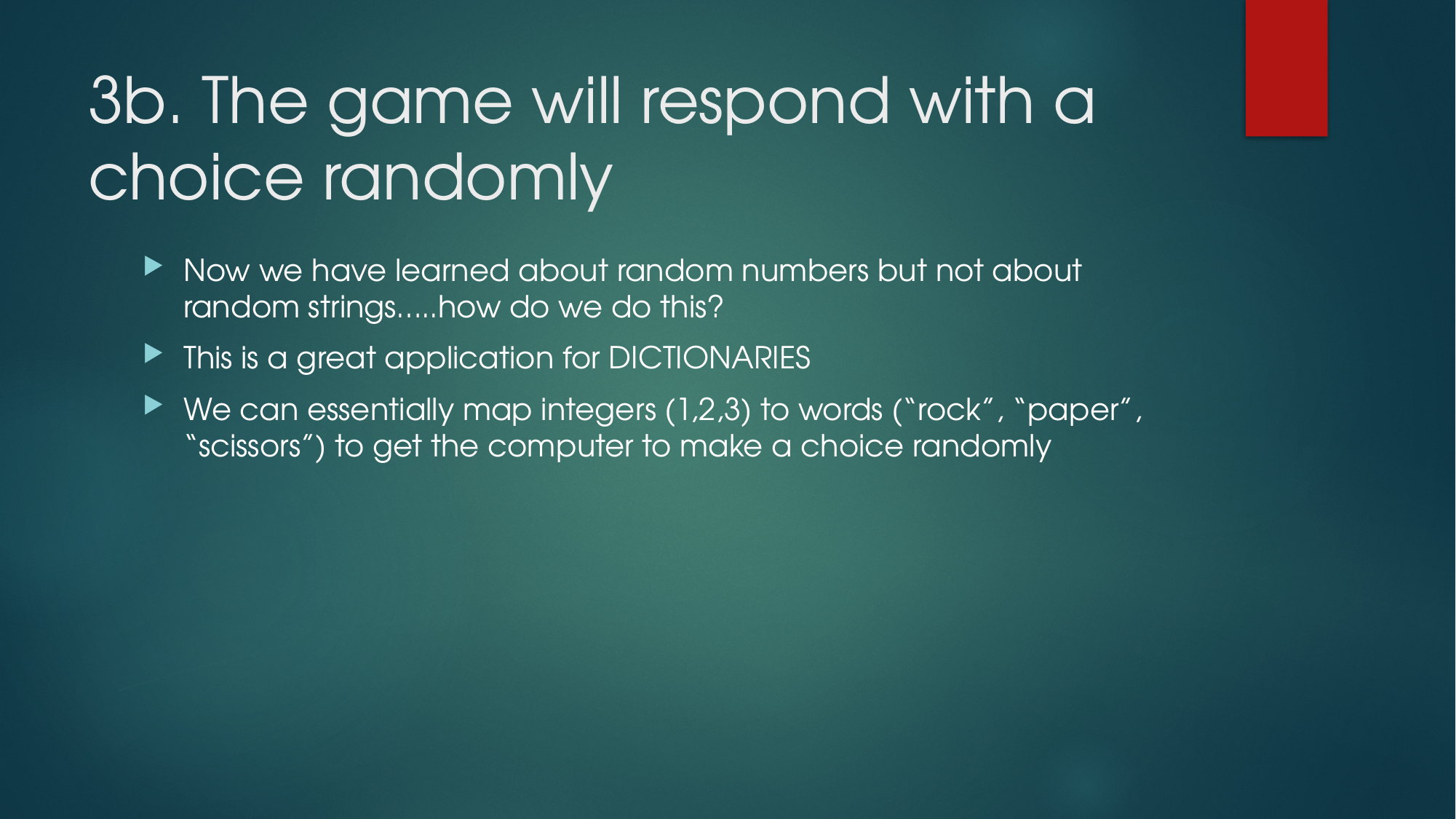

# 3b. The game will respond with a choice randomly
Now we have learned about random numbers but not about random strings…..how do we do this?
This is a great application for DICTIONARIES
We can essentially map integers (1,2,3) to words (“rock”, “paper”, “scissors”) to get the computer to make a choice randomly